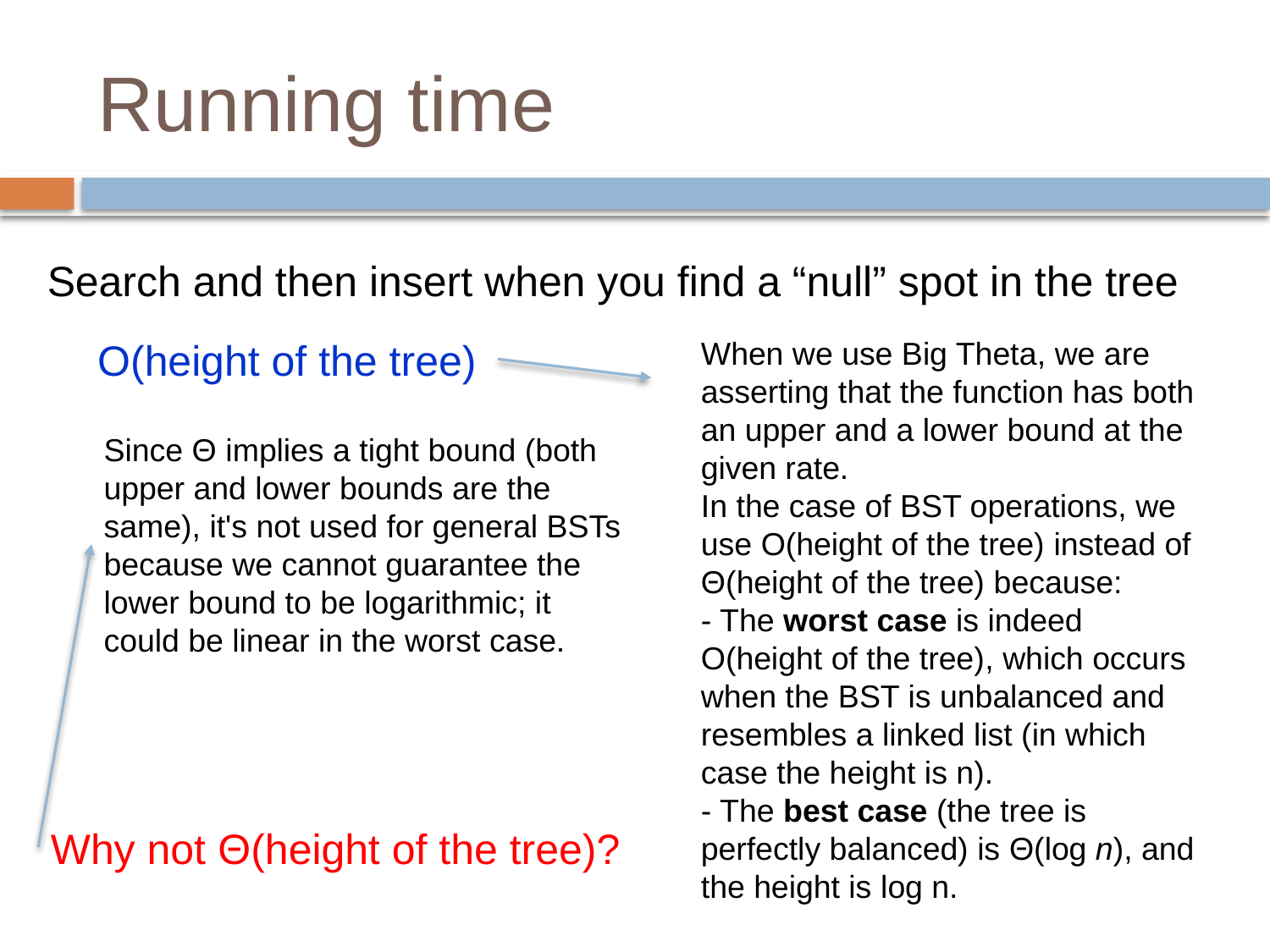

# Running time
Search and then insert when you find a “null” spot in the tree
O(height of the tree)
When we use Big Theta, we are asserting that the function has both an upper and a lower bound at the given rate.
In the case of BST operations, we use O(height of the tree) instead of Θ(height of the tree) because:
- The worst case is indeed O(height of the tree), which occurs when the BST is unbalanced and resembles a linked list (in which case the height is n).
- The best case (the tree is perfectly balanced) is Θ(log n), and the height is log n.
Since Θ implies a tight bound (both upper and lower bounds are the same), it's not used for general BSTs because we cannot guarantee the lower bound to be logarithmic; it could be linear in the worst case.
Why not Θ(height of the tree)?